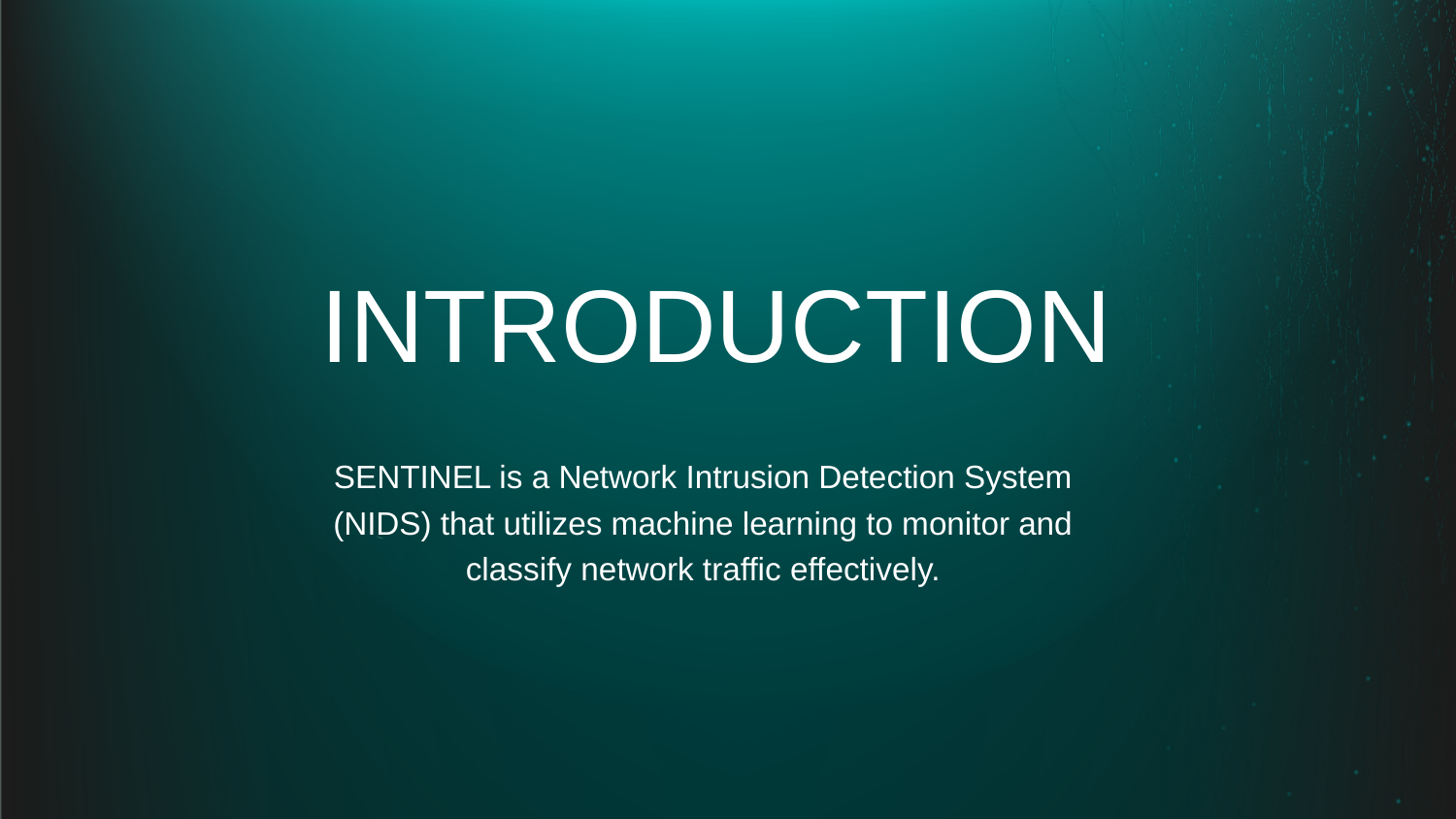

# INTRODUCTION
SENTINEL is a Network Intrusion Detection System (NIDS) that utilizes machine learning to monitor and classify network traffic effectively.